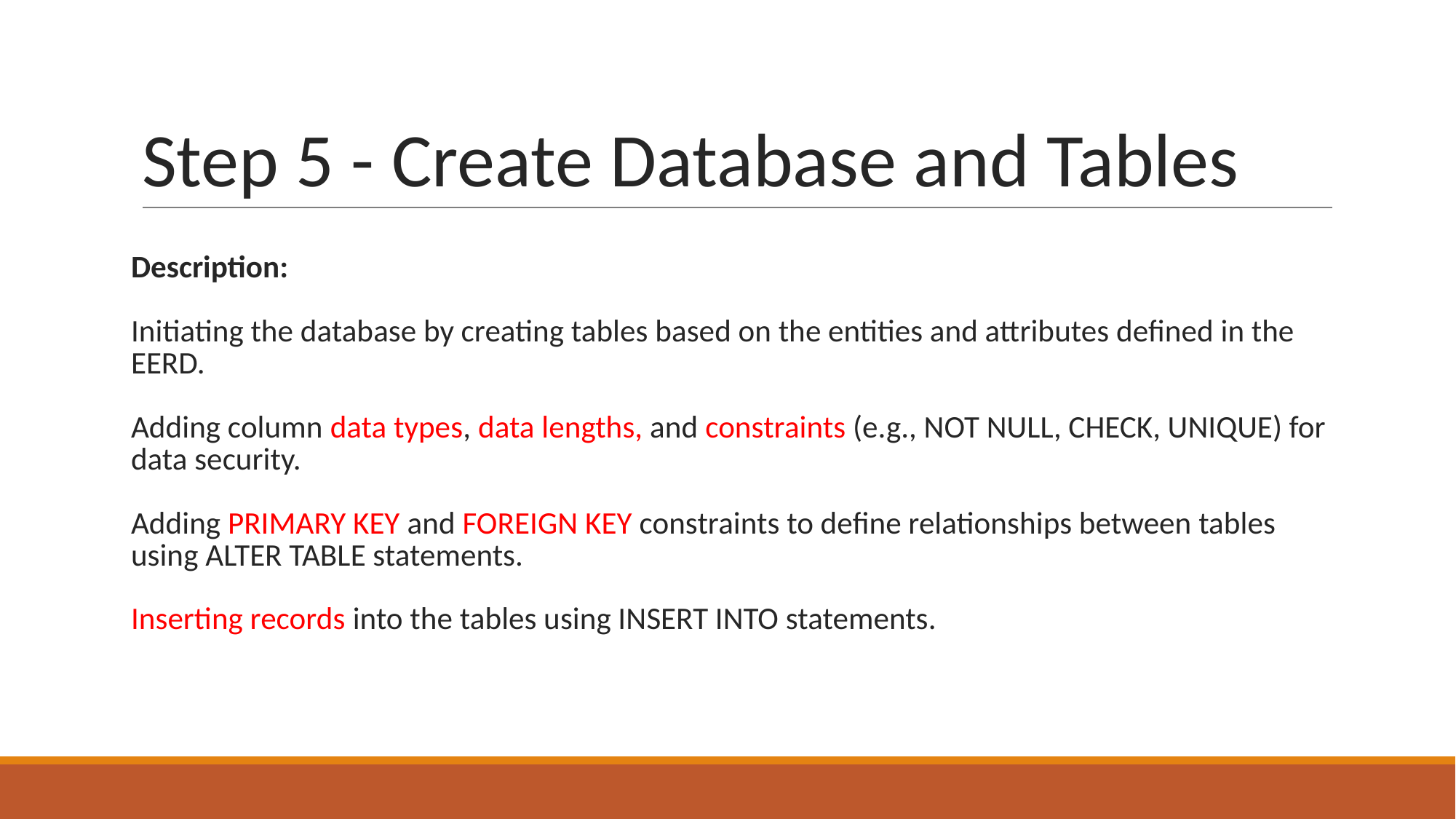

# Step 5 - Create Database and Tables
Description:
Initiating the database by creating tables based on the entities and attributes defined in the EERD.
Adding column data types, data lengths, and constraints (e.g., NOT NULL, CHECK, UNIQUE) for data security.
Adding PRIMARY KEY and FOREIGN KEY constraints to define relationships between tables using ALTER TABLE statements.
Inserting records into the tables using INSERT INTO statements.